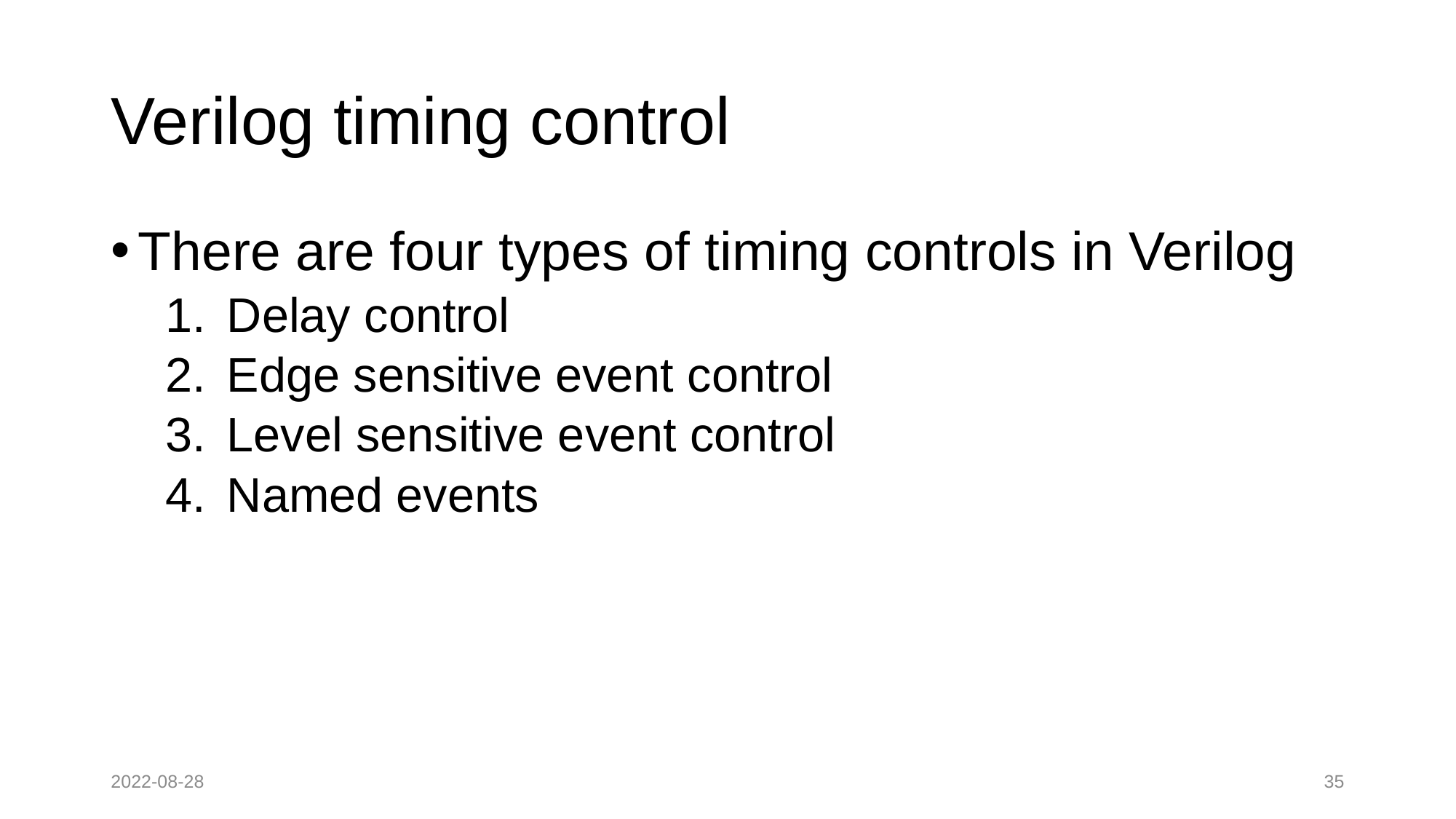

# Verilog timing control
There are four types of timing controls in Verilog
Delay control
Edge sensitive event control
Level sensitive event control
Named events
2022-08-28
35